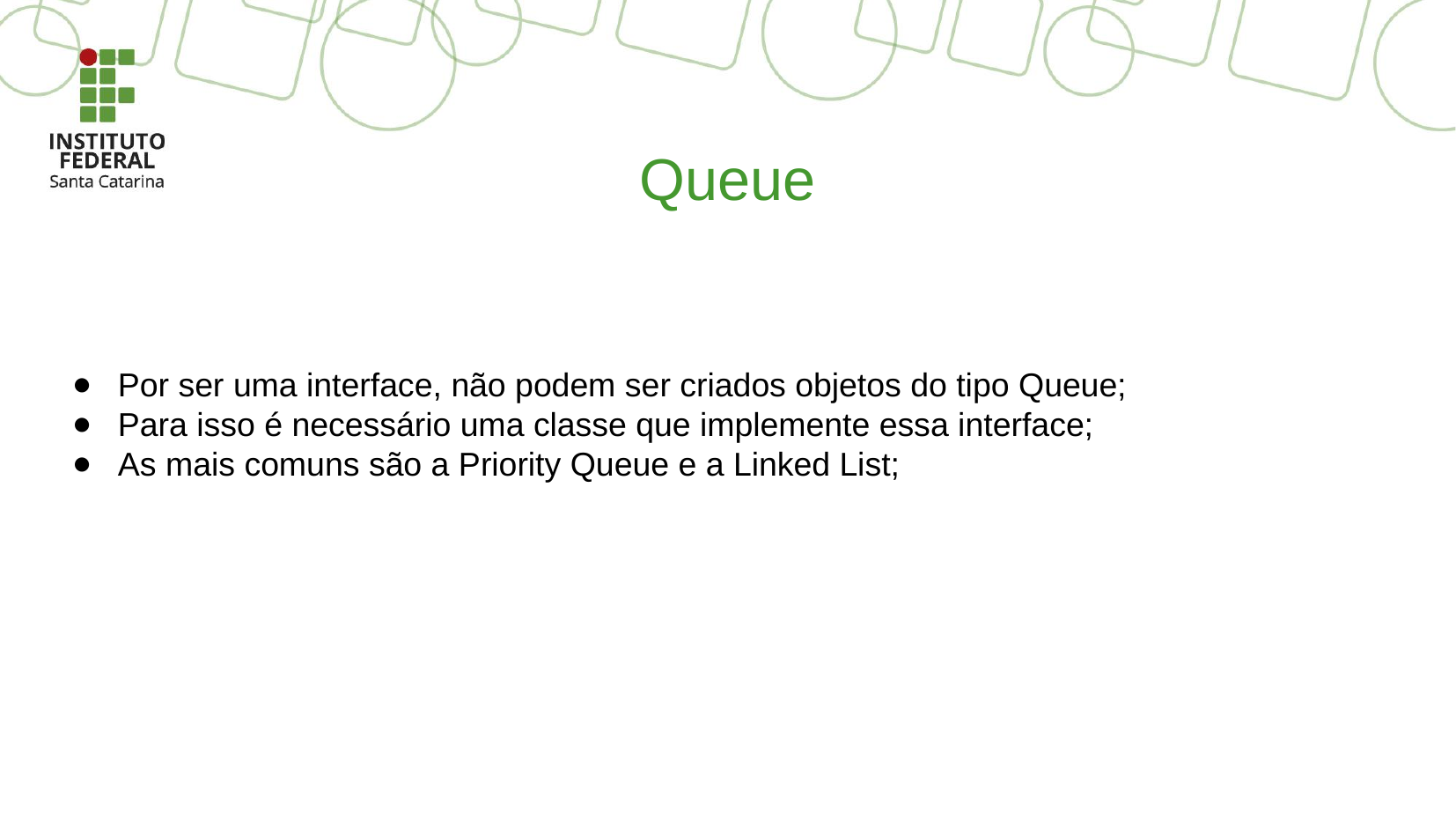

# Queue
Por ser uma interface, não podem ser criados objetos do tipo Queue;
Para isso é necessário uma classe que implemente essa interface;
As mais comuns são a Priority Queue e a Linked List;

Queue<Obj> queue = new PriorityQueue<Obj> ();
Queue<Obj> queue = new PriorityQueue<Obj> ();
Queue<Obj> queue = new PriorityQueue<Obj> ();